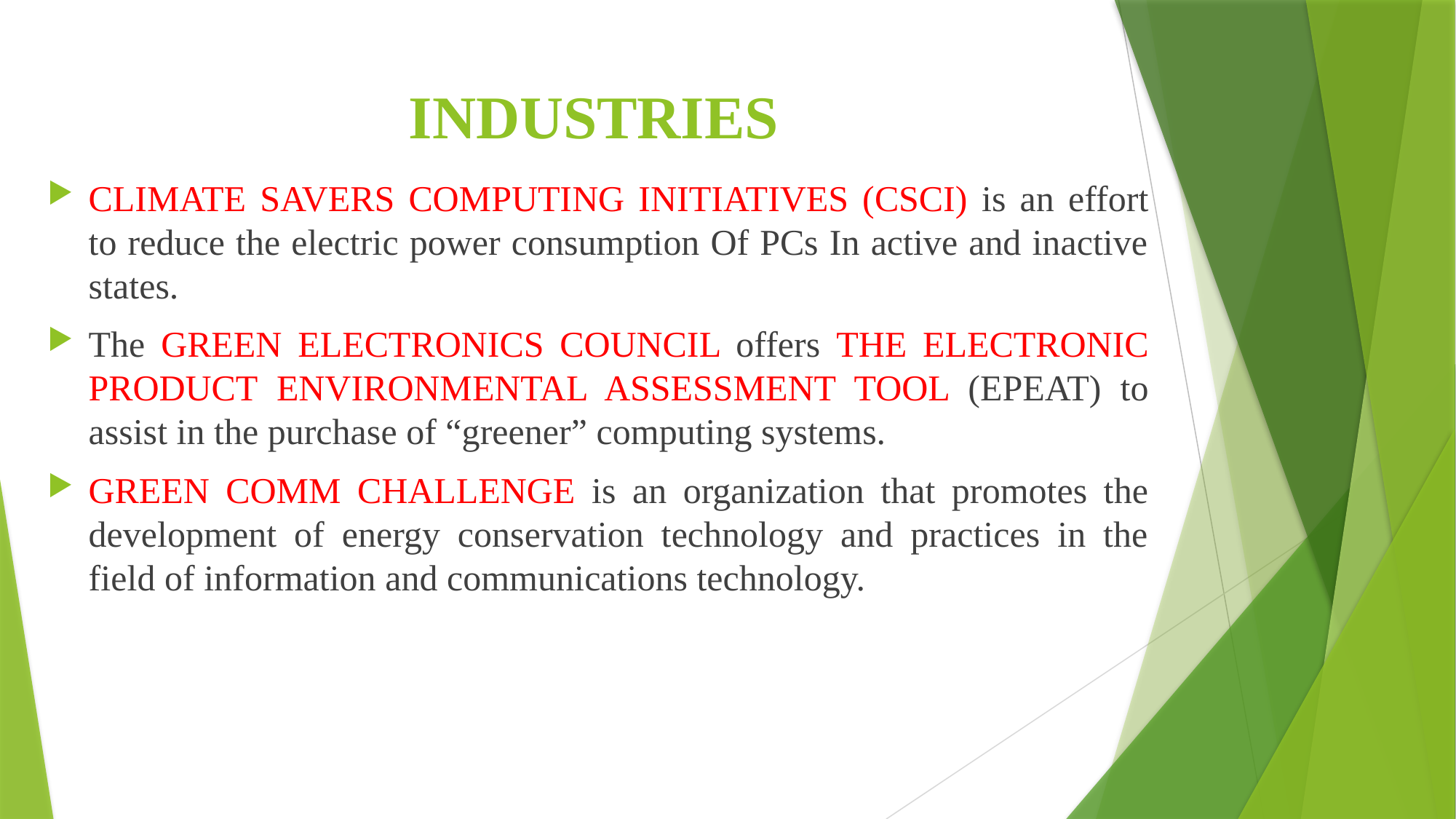

# INDUSTRIES
CLIMATE SAVERS COMPUTING INITIATIVES (CSCI) is an effort to reduce the electric power consumption Of PCs In active and inactive states.
The GREEN ELECTRONICS COUNCIL offers THE ELECTRONIC PRODUCT ENVIRONMENTAL ASSESSMENT TOOL (EPEAT) to assist in the purchase of “greener” computing systems.
GREEN COMM CHALLENGE is an organization that promotes the development of energy conservation technology and practices in the field of information and communications technology.